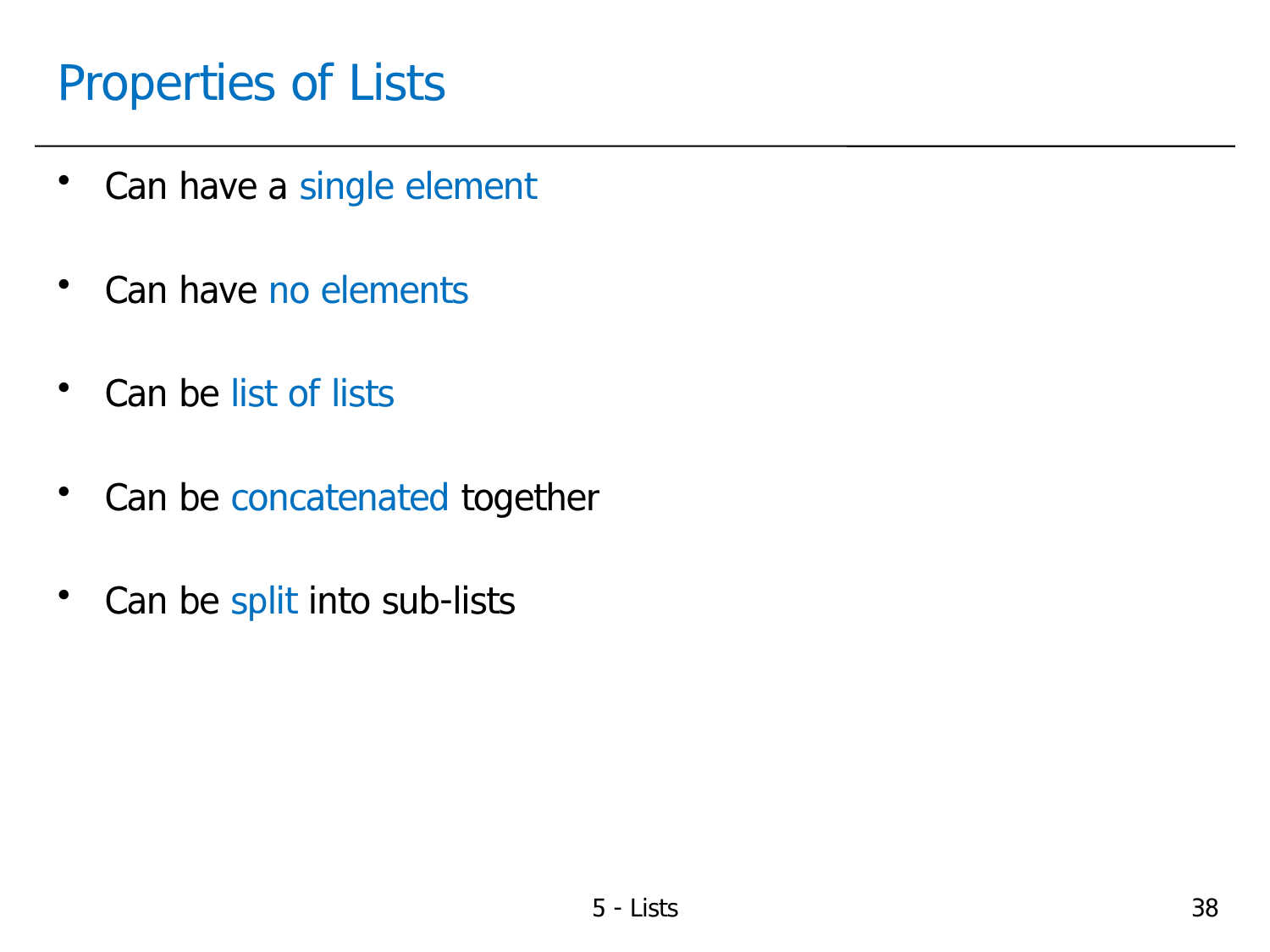

# Properties of Lists
Can have a single element

Can have no elements

Can be list of lists

Can be concatenated together

Can be split into sub-lists

5 - Lists
38